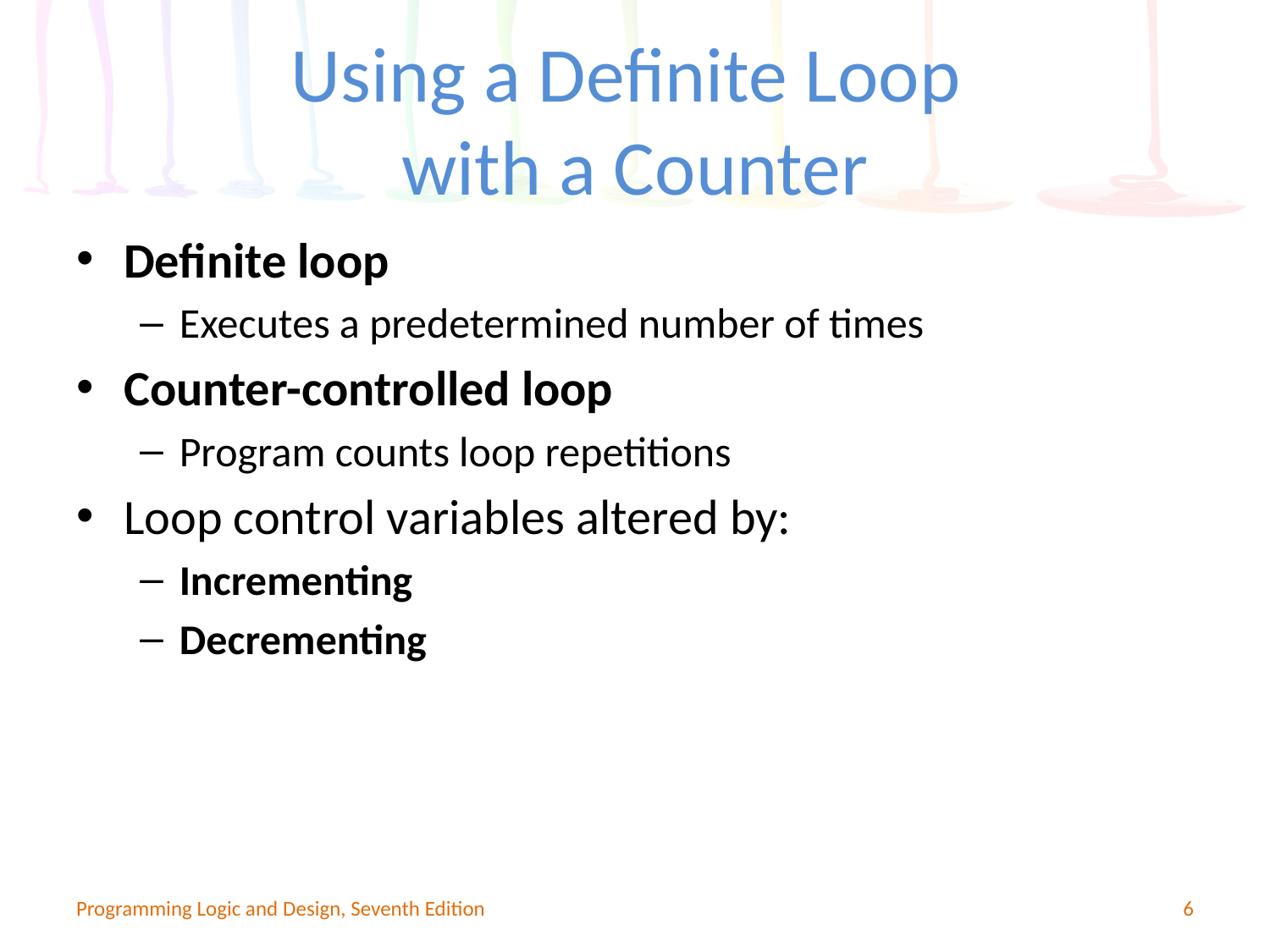

# Using a Definite Loop with a Counter
Definite loop
Executes a predetermined number of times
Counter-controlled loop
Program counts loop repetitions
Loop control variables altered by:
Incrementing
Decrementing
Programming Logic and Design, Seventh Edition
6